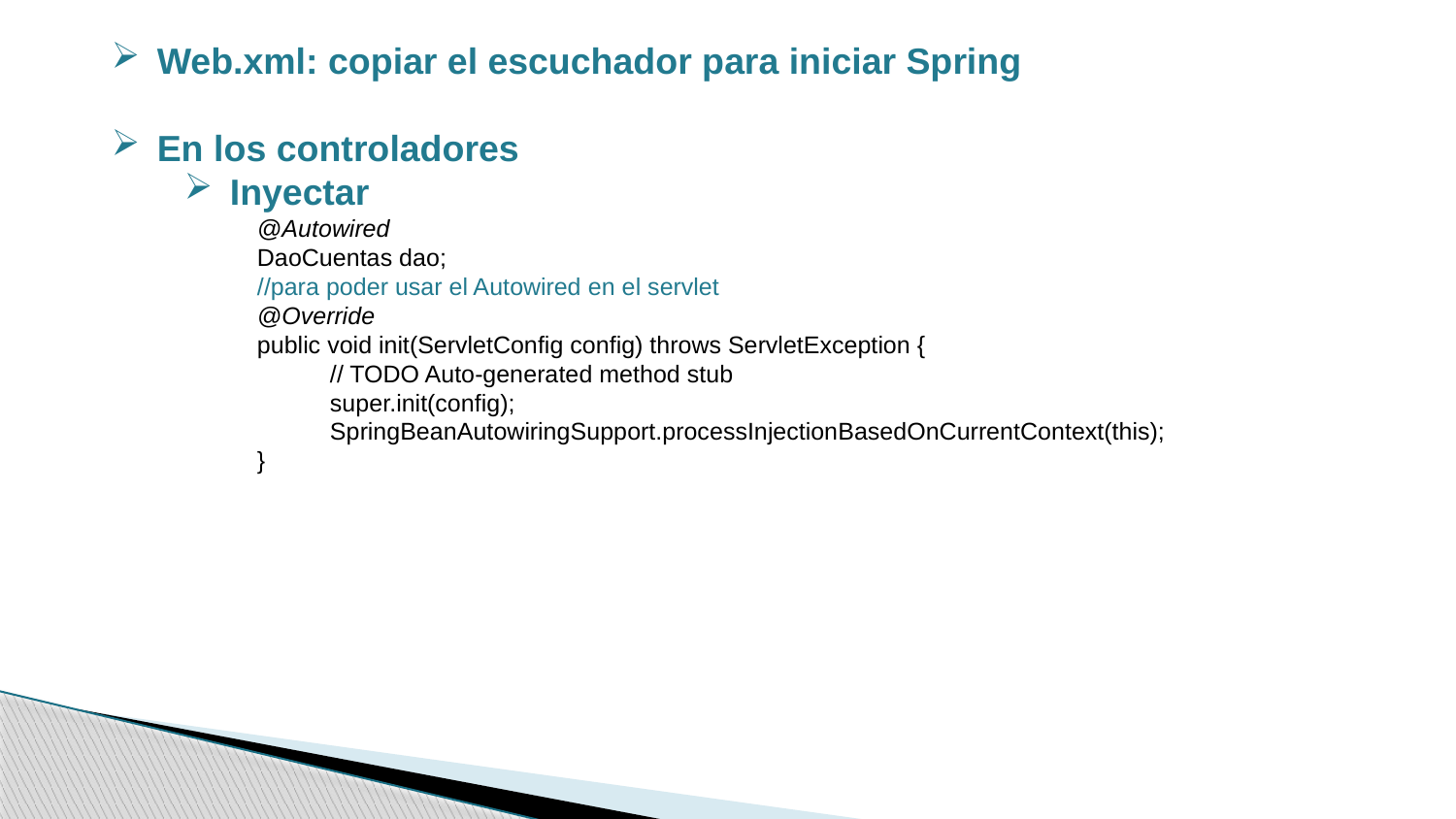

Web.xml: copiar el escuchador para iniciar Spring

En los controladores
Inyectar
@Autowired
DaoCuentas dao;
//para poder usar el Autowired en el servlet
@Override
public void init(ServletConfig config) throws ServletException {
// TODO Auto-generated method stub
super.init(config);
SpringBeanAutowiringSupport.processInjectionBasedOnCurrentContext(this);
}